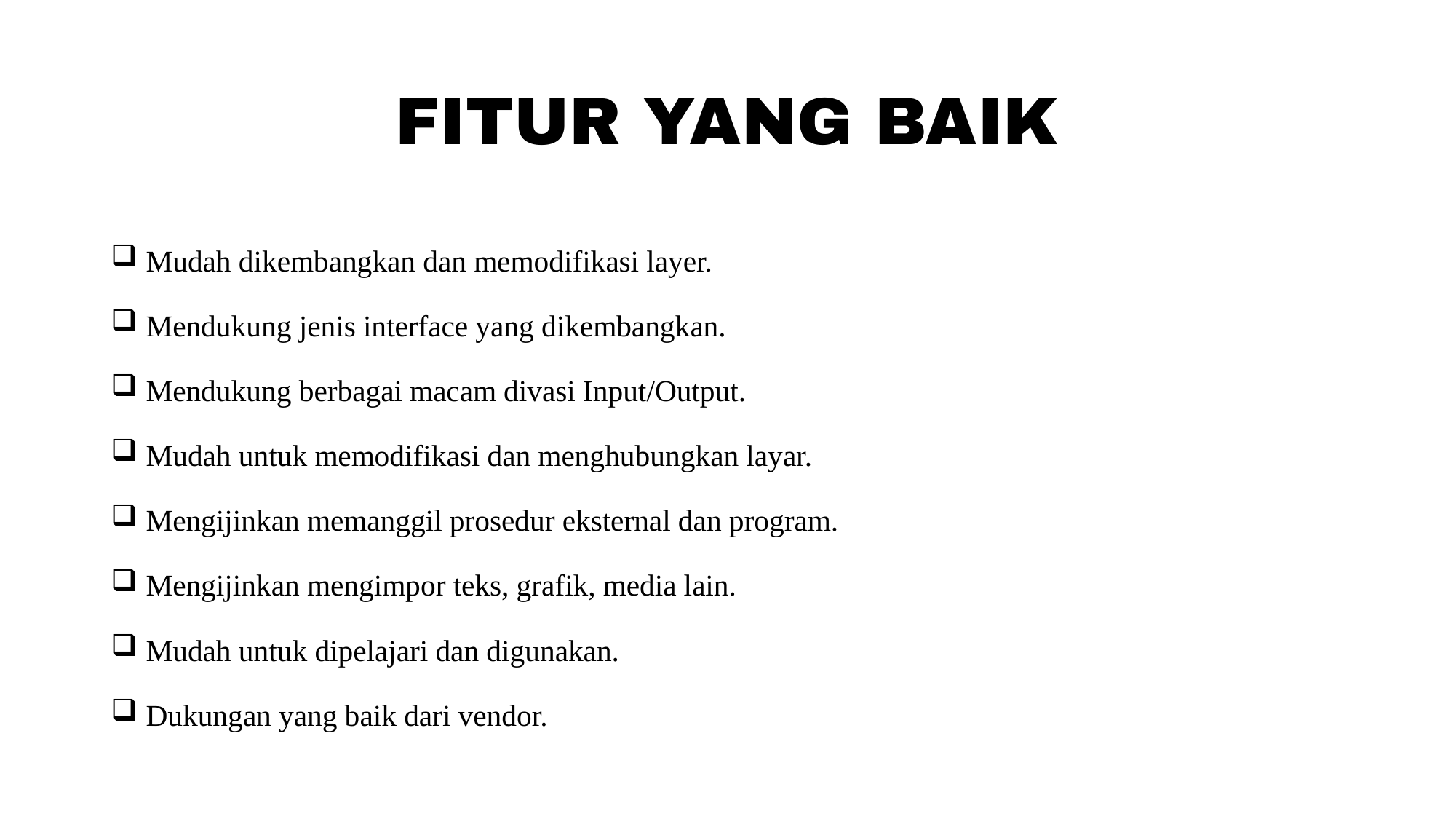

# FITUR YANG BAIK
 Mudah dikembangkan dan memodifikasi layer.
 Mendukung jenis interface yang dikembangkan.
 Mendukung berbagai macam divasi Input/Output.
 Mudah untuk memodifikasi dan menghubungkan layar.
 Mengijinkan memanggil prosedur eksternal dan program.
 Mengijinkan mengimpor teks, grafik, media lain.
 Mudah untuk dipelajari dan digunakan.
 Dukungan yang baik dari vendor.